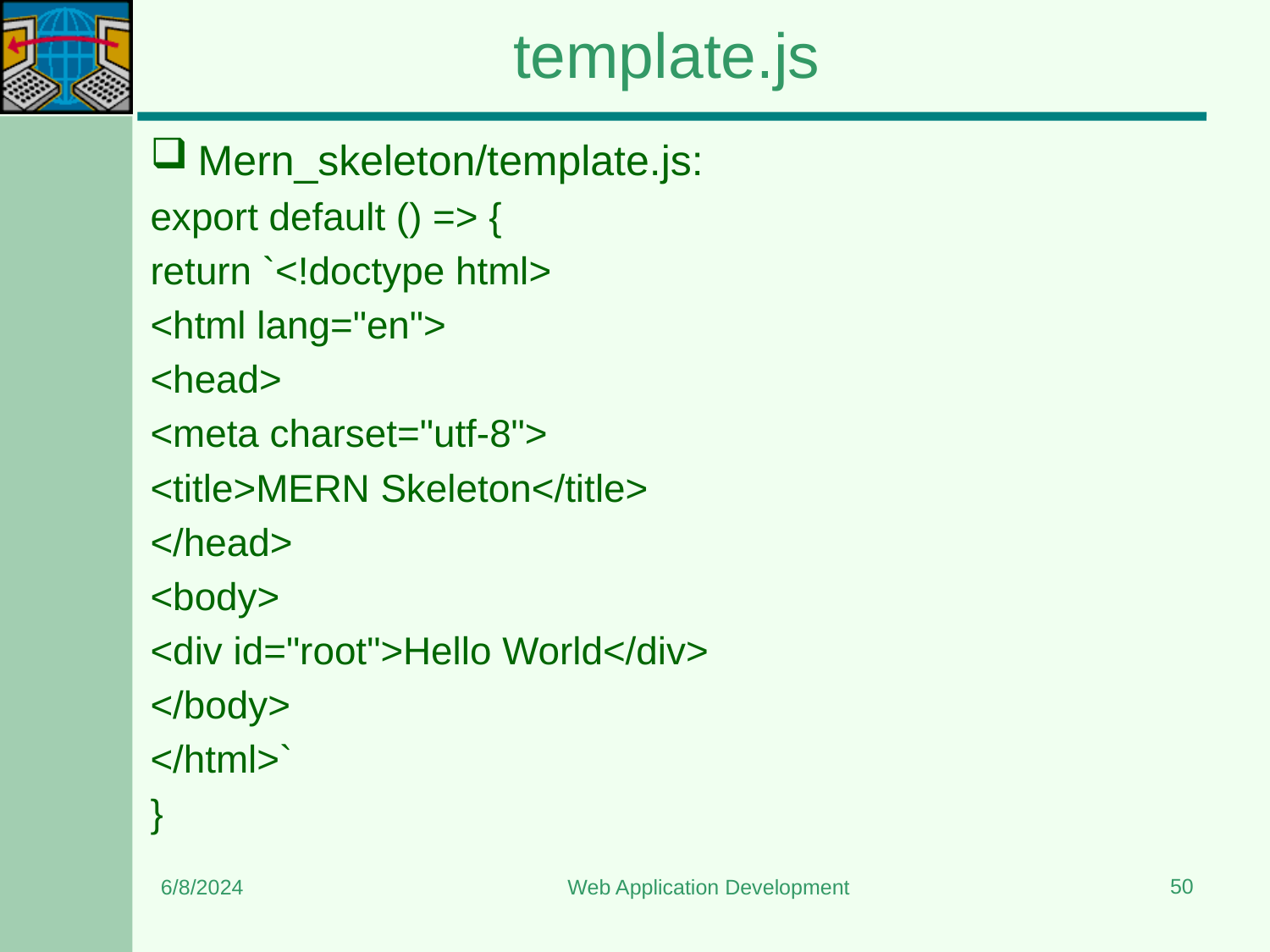

# template.js
Mern_skeleton/template.js:
export default () => {
return `<!doctype html>
<html lang="en">
<head>
<meta charset="utf-8">
<title>MERN Skeleton</title>
</head>
<body>
<div id="root">Hello World</div>
</body>
</html>`
}

50
6/8/2024
Web Application Development